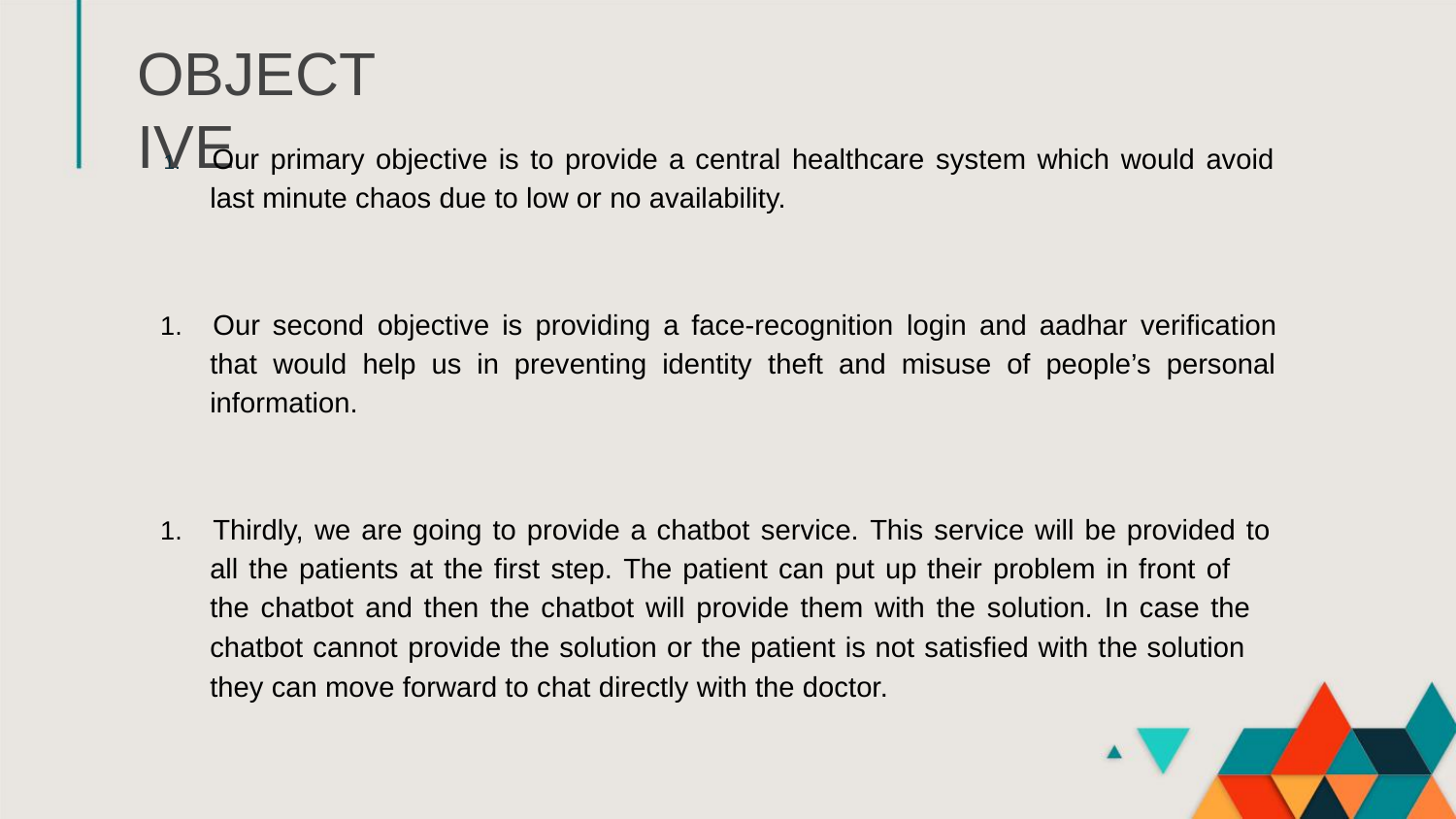

OBJECTIVE
1. Our primary objective is to provide a central healthcare system which would avoid
last minute chaos due to low or no availability.
1. Our second objective is providing a face-recognition login and aadhar verification
that would help us in preventing identity theft and misuse of people’s personal
information.
1. Thirdly, we are going to provide a chatbot service. This service will be provided to
all the patients at the first step. The patient can put up their problem in front of
the chatbot and then the chatbot will provide them with the solution. In case the
chatbot cannot provide the solution or the patient is not satisfied with the solution
they can move forward to chat directly with the doctor.